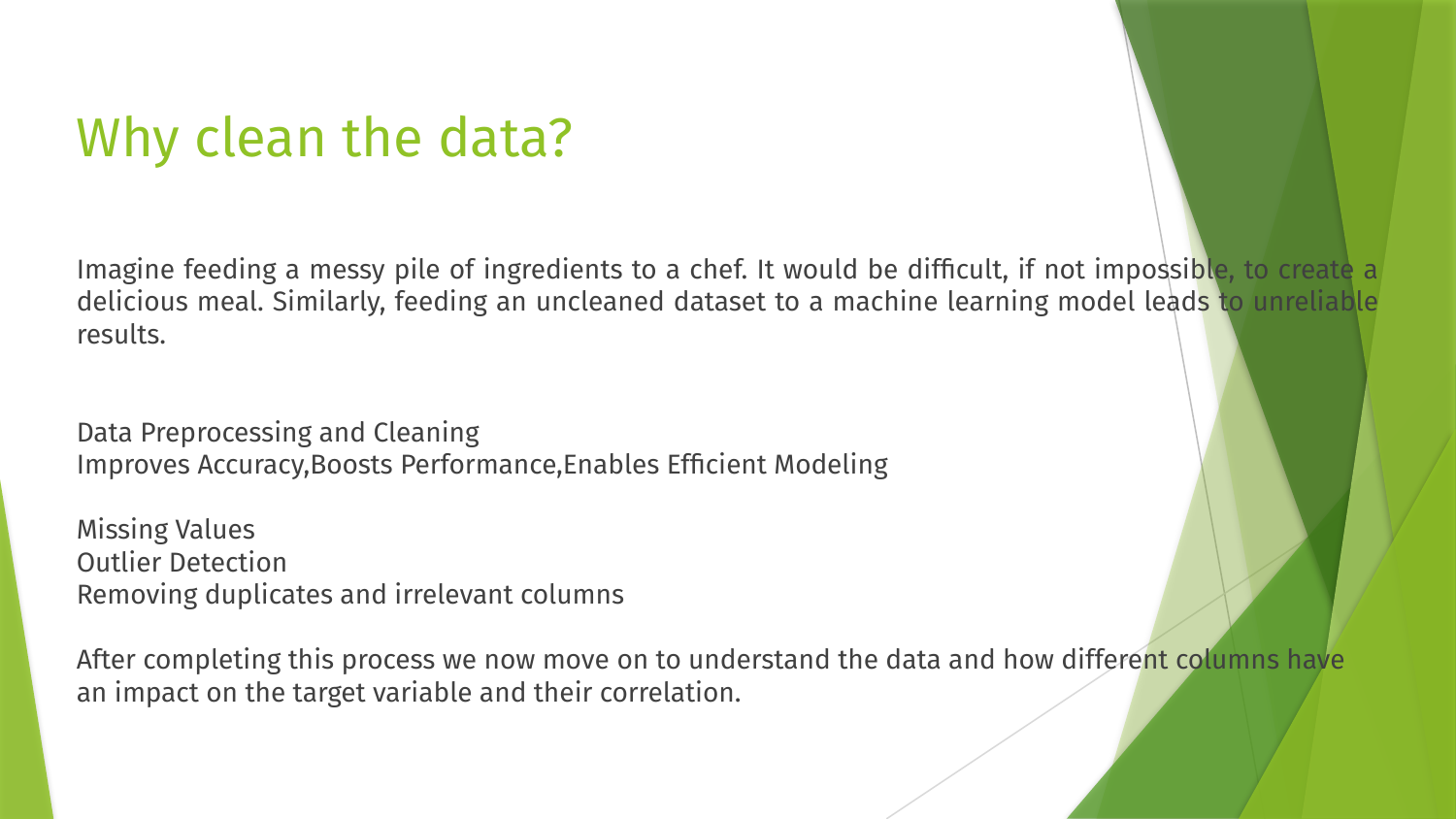

# Why clean the data?
Imagine feeding a messy pile of ingredients to a chef. It would be difficult, if not impossible, to create a delicious meal. Similarly, feeding an uncleaned dataset to a machine learning model leads to unreliable results.

Data Preprocessing and Cleaning
Improves Accuracy,Boosts Performance,Enables Efficient Modeling

Missing Values
Outlier Detection
Removing duplicates and irrelevant columns

After completing this process we now move on to understand the data and how different columns have an impact on the target variable and their correlation.